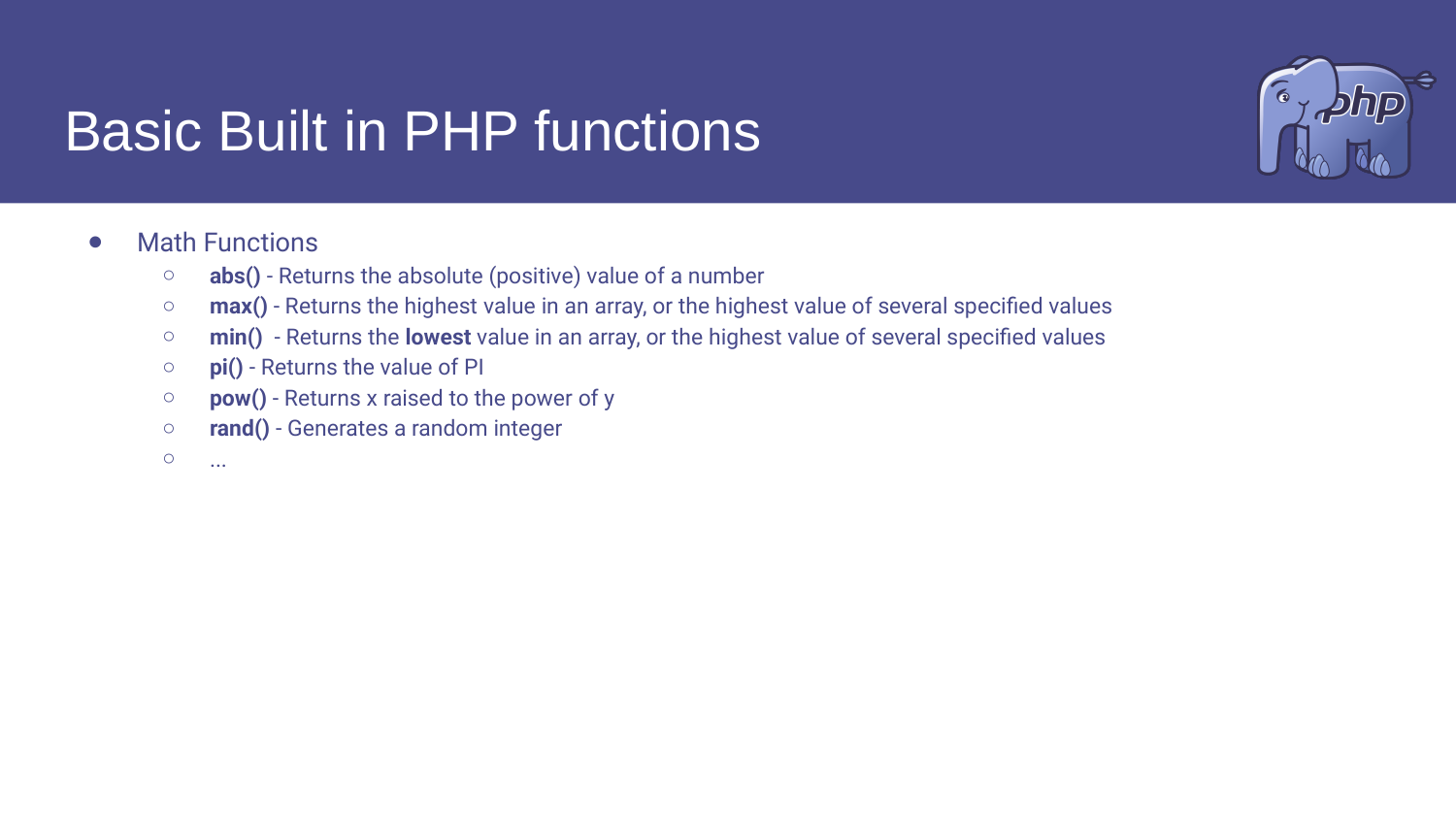

# Basic Built in PHP functions
Math Functions
abs() - Returns the absolute (positive) value of a number
max() - Returns the highest value in an array, or the highest value of several specified values
min()  - Returns the lowest value in an array, or the highest value of several specified values
pi() - Returns the value of PI
pow() - Returns x raised to the power of y
rand() - Generates a random integer
...